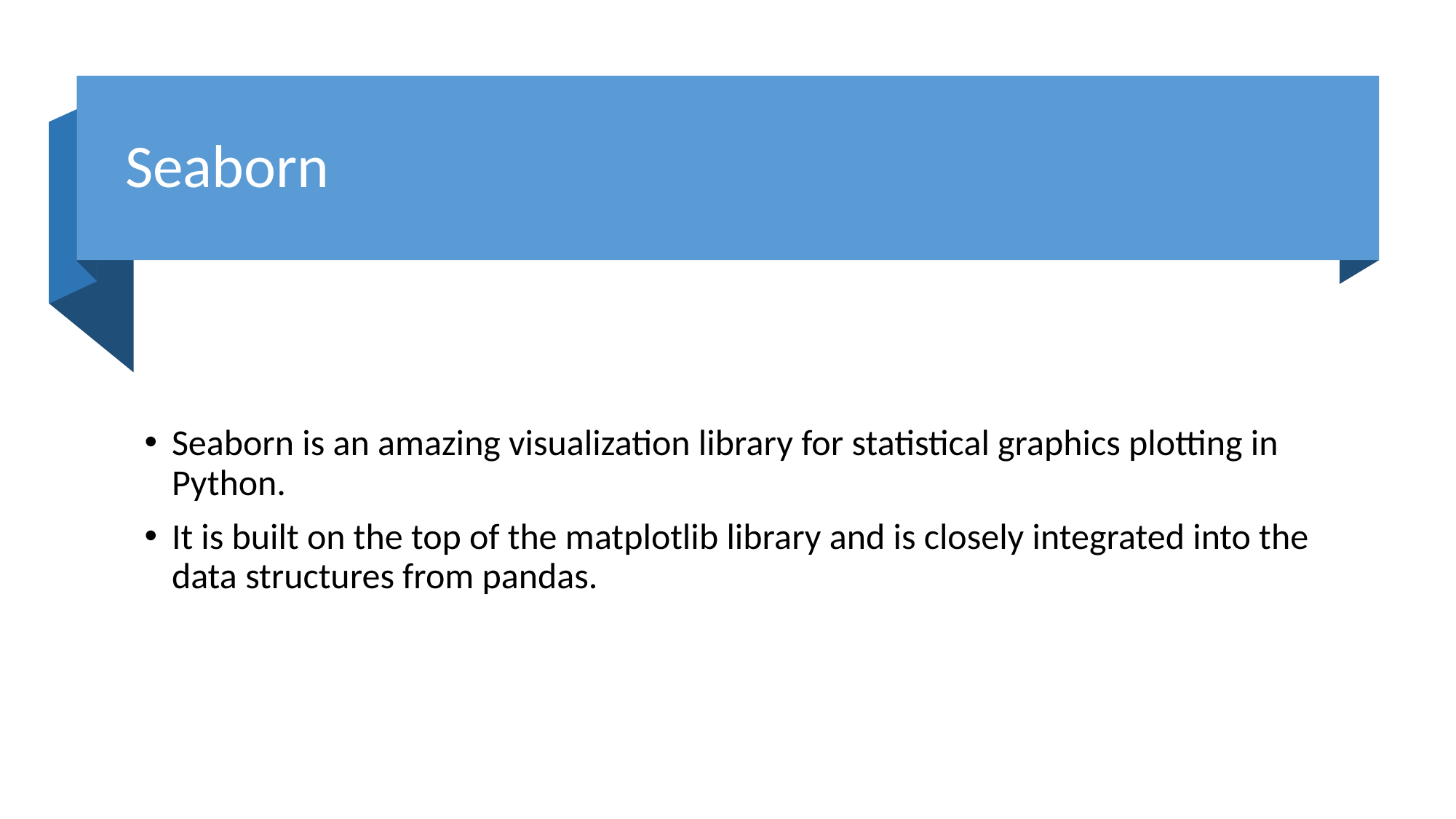

# Seaborn

Seaborn is an amazing visualization library for statistical graphics plotting in Python.
It is built on the top of the matplotlib library and is closely integrated into the data structures from pandas.